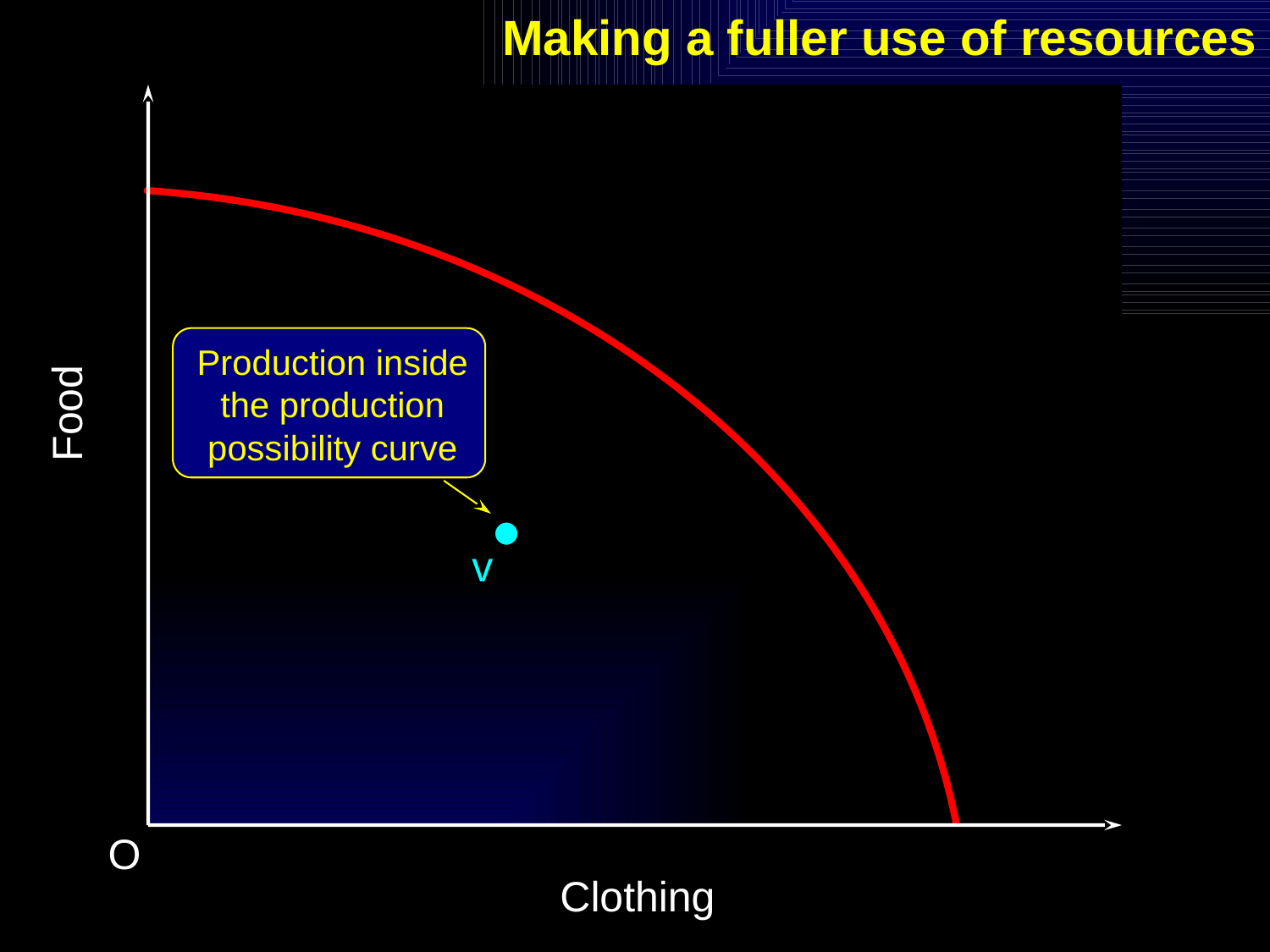

Making a fuller use of resources

Production inside
the production
possibility curve
Food

v
O

Clothing